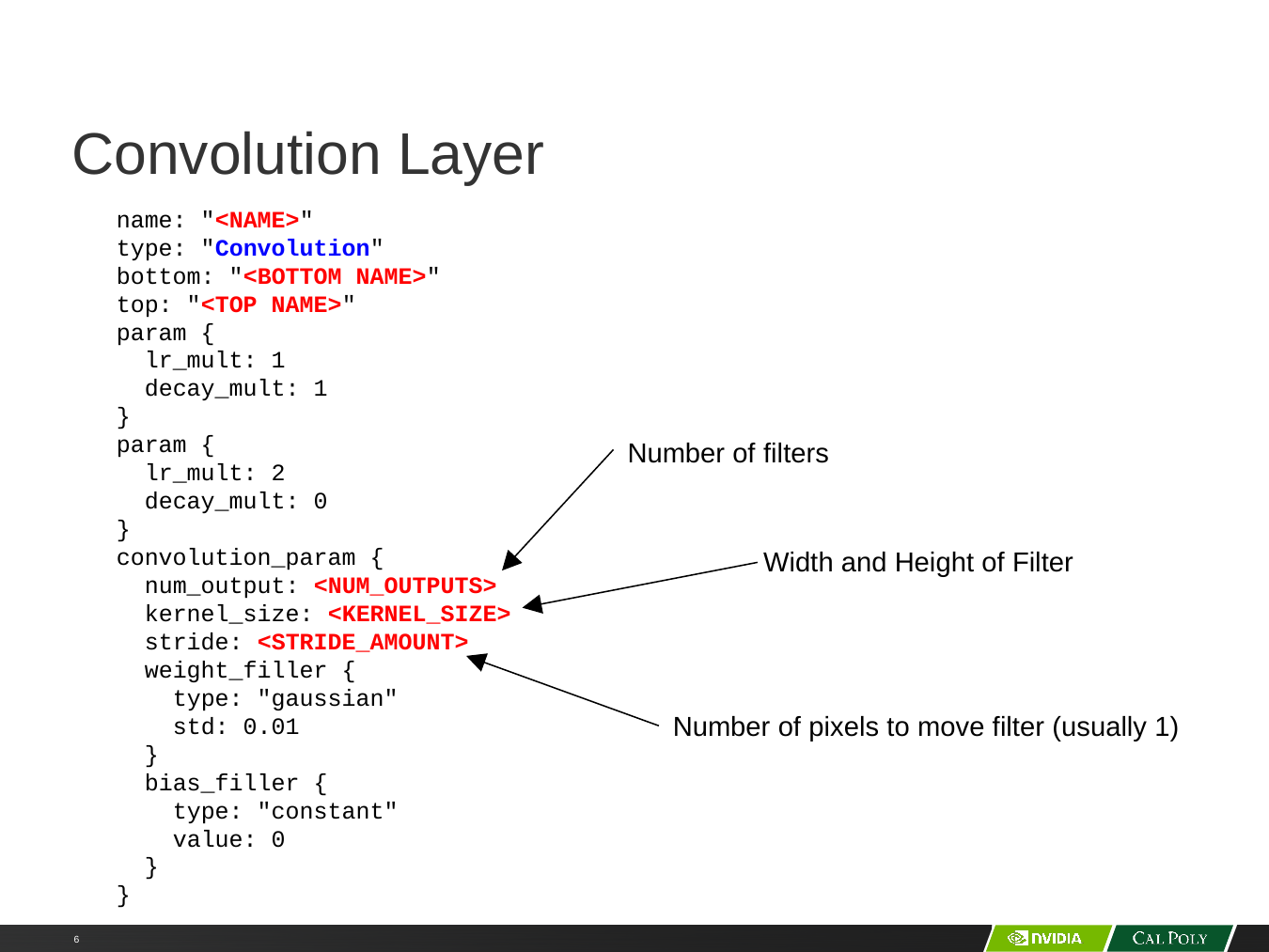

# Convolution Layer
  name: "<NAME>"
  type: "Convolution"
  bottom: "<BOTTOM NAME>"
  top: "<TOP NAME>"
  param {
    lr_mult: 1
    decay_mult: 1
  }
  param {
    lr_mult: 2
    decay_mult: 0
  }
  convolution_param {
    num_output: <NUM_OUTPUTS>
    kernel_size: <KERNEL_SIZE>
    stride: <STRIDE_AMOUNT>
    weight_filler {
      type: "gaussian"
      std: 0.01
    }
    bias_filler {
      type: "constant"
      value: 0
    }
  }

Number of filters
Width and Height of Filter
Number of pixels to move filter (usually 1)